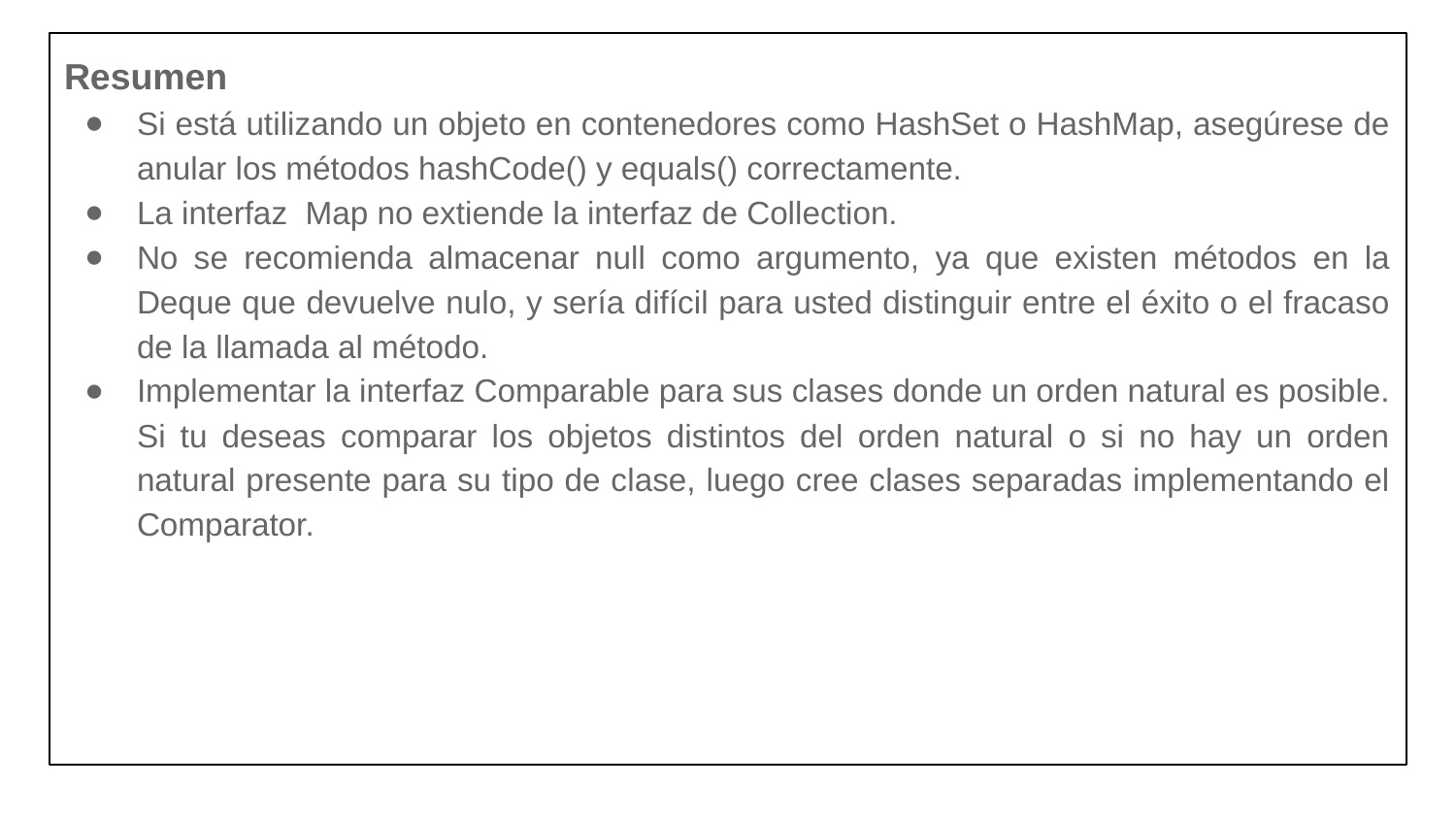

Resumen
Si está utilizando un objeto en contenedores como HashSet o HashMap, asegúrese de anular los métodos hashCode() y equals() correctamente.
La interfaz  Map no extiende la interfaz de Collection.
No se recomienda almacenar null como argumento, ya que existen métodos en la Deque que devuelve nulo, y sería difícil para usted distinguir entre el éxito o el fracaso de la llamada al método.
Implementar la interfaz Comparable para sus clases donde un orden natural es posible. Si tu deseas comparar los objetos distintos del orden natural o si no hay un orden natural presente para su tipo de clase, luego cree clases separadas implementando el Comparator.